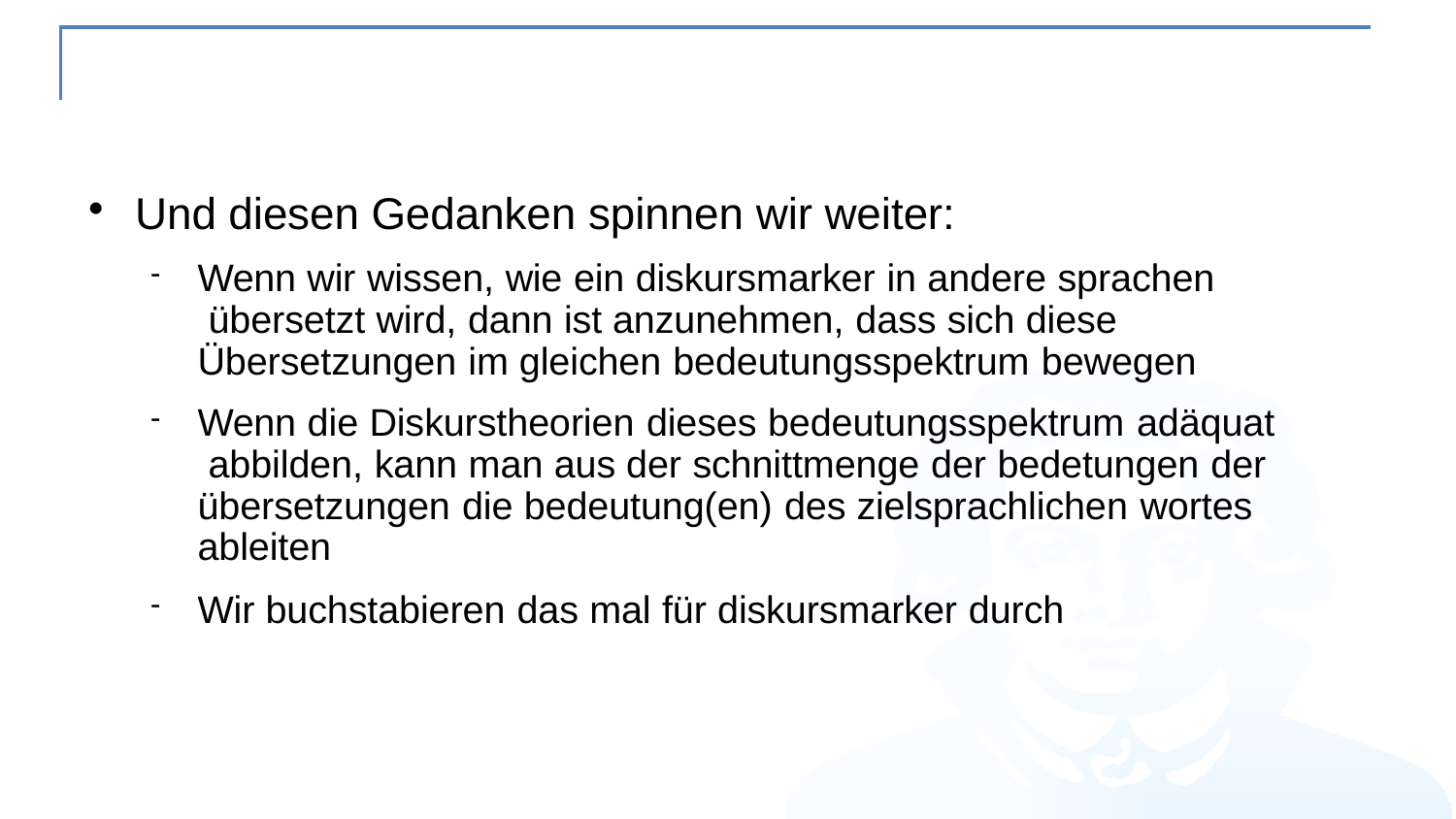

Und diesen Gedanken spinnen wir weiter:
Wenn wir wissen, wie ein diskursmarker in andere sprachen  übersetzt wird, dann ist anzunehmen, dass sich diese  Übersetzungen im gleichen bedeutungsspektrum bewegen
Wenn die Diskurstheorien dieses bedeutungsspektrum adäquat  abbilden, kann man aus der schnittmenge der bedetungen der  übersetzungen die bedeutung(en) des zielsprachlichen wortes  ableiten
Wir buchstabieren das mal für diskursmarker durch